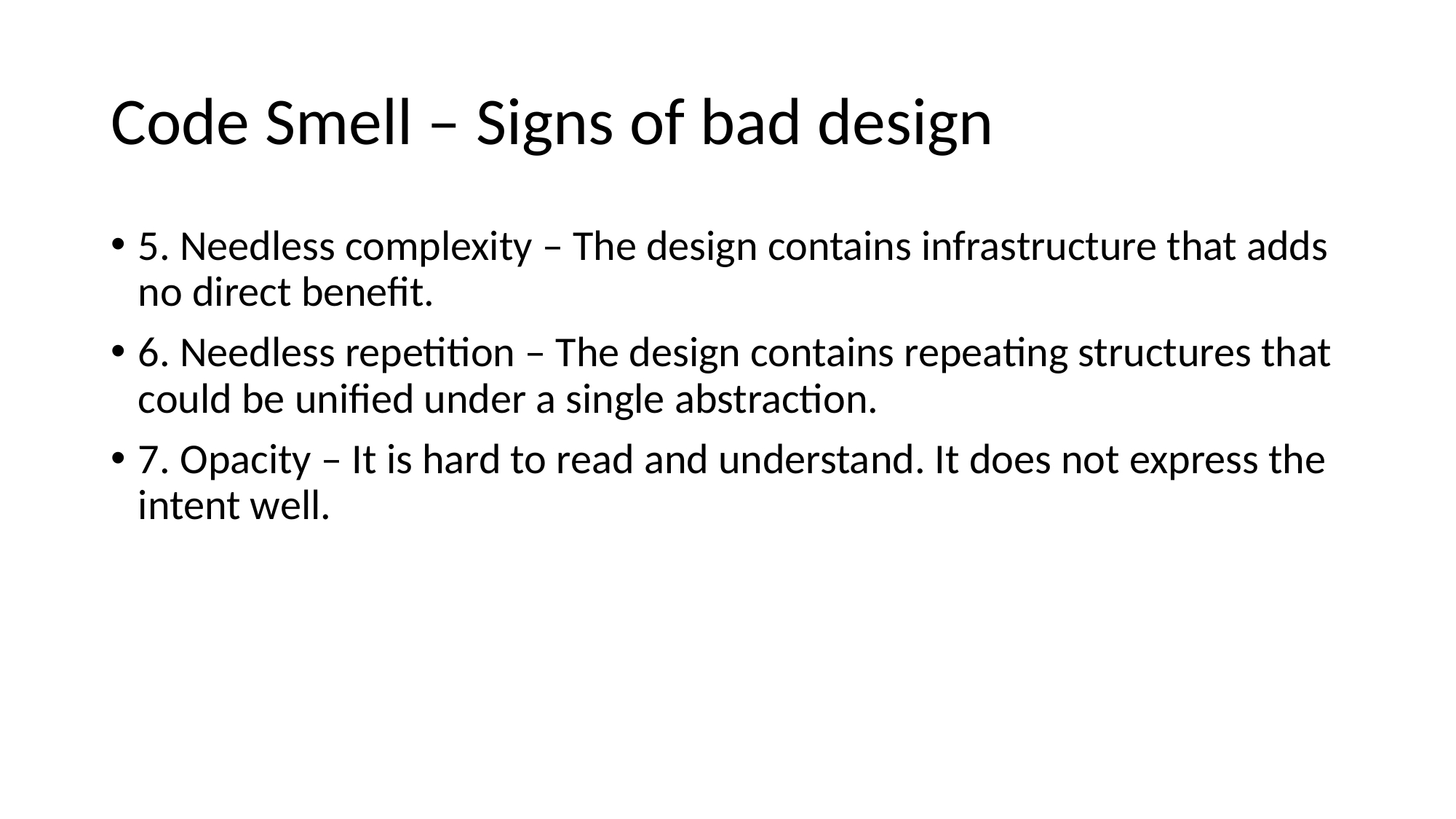

# Code Smell – Signs of bad design
5. Needless complexity – The design contains infrastructure that adds no direct benefit.
6. Needless repetition – The design contains repeating structures that could be unified under a single abstraction.
7. Opacity – It is hard to read and understand. It does not express the intent well.